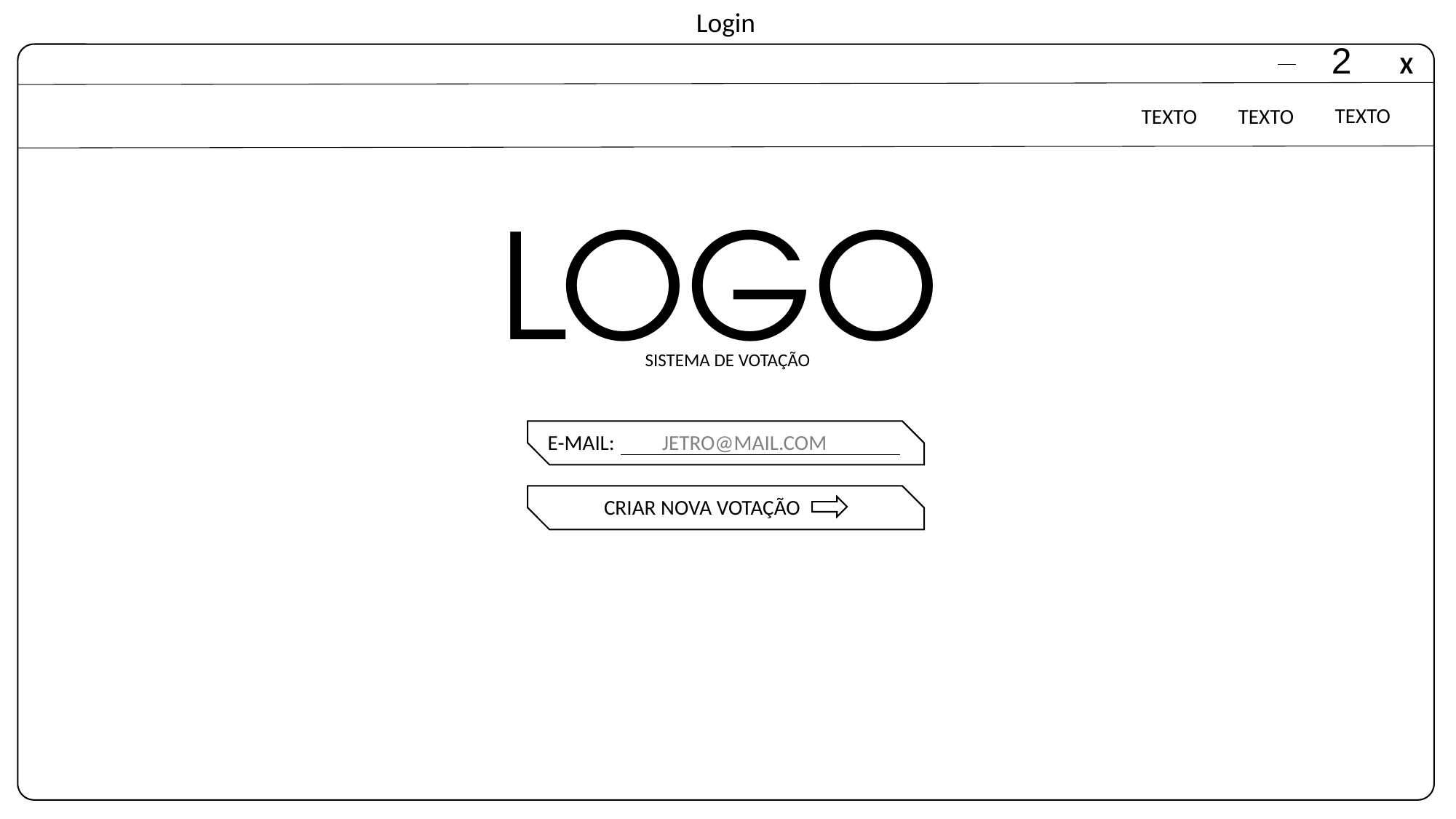

Login
2

X
TEXTO
TEXTO
TEXTO
LOGO
SISTEMA DE VOTAÇÃO

E-MAIL:          JETRO@MAIL.COM

CRIAR NOVA VOTAÇÃO